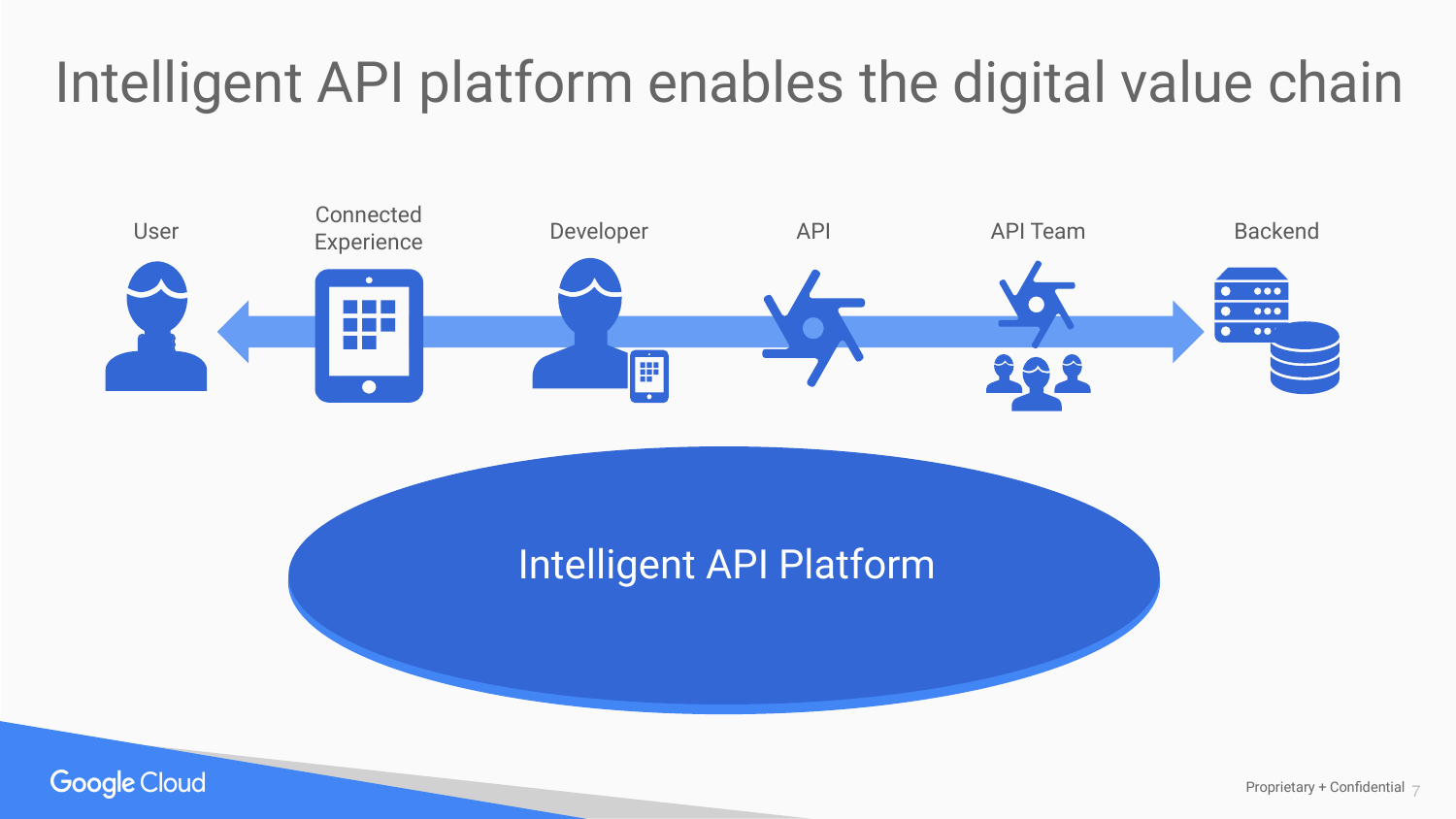

Intelligent API platform enables the digital value chain

Connected Experience
User
Developer
API
API Team
Backend

Intelligent API Platform
Intelligent API Platform
INTELLIGENT API PLATFORM
7